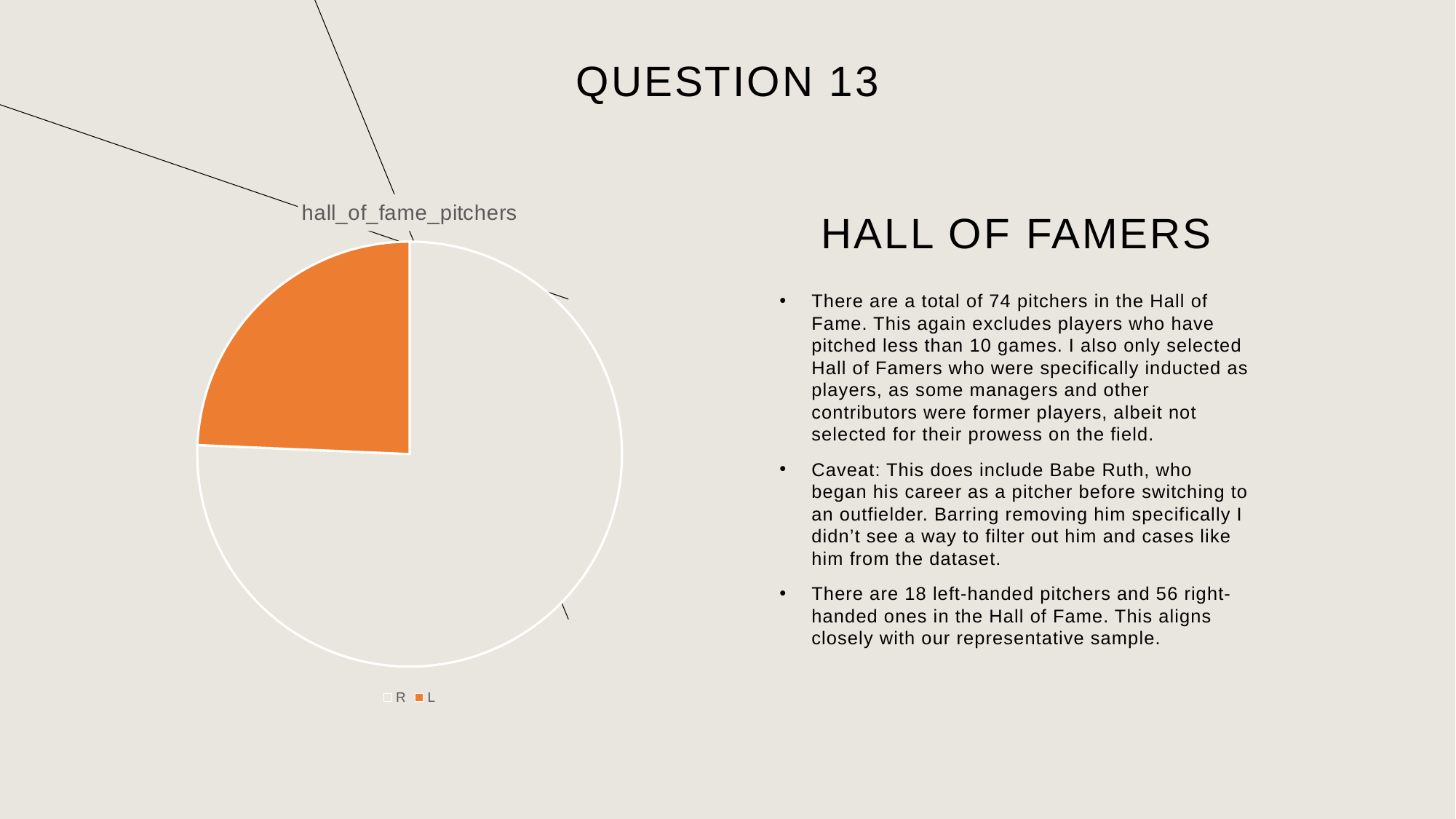

Question 13

### Chart: hall_of_fame_pitchers

| Category |  |
|---|---|
| R | 56.0 |
| L | 18.0 |
# Hall of famers
There are a total of 74 pitchers in the Hall of Fame. This again excludes players who have pitched less than 10 games. I also only selected Hall of Famers who were specifically inducted as players, as some managers and other contributors were former players, albeit not selected for their prowess on the field.
Caveat: This does include Babe Ruth, who began his career as a pitcher before switching to an outfielder. Barring removing him specifically I didn’t see a way to filter out him and cases like him from the dataset.
There are 18 left-handed pitchers and 56 right-handed ones in the Hall of Fame. This aligns closely with our representative sample.